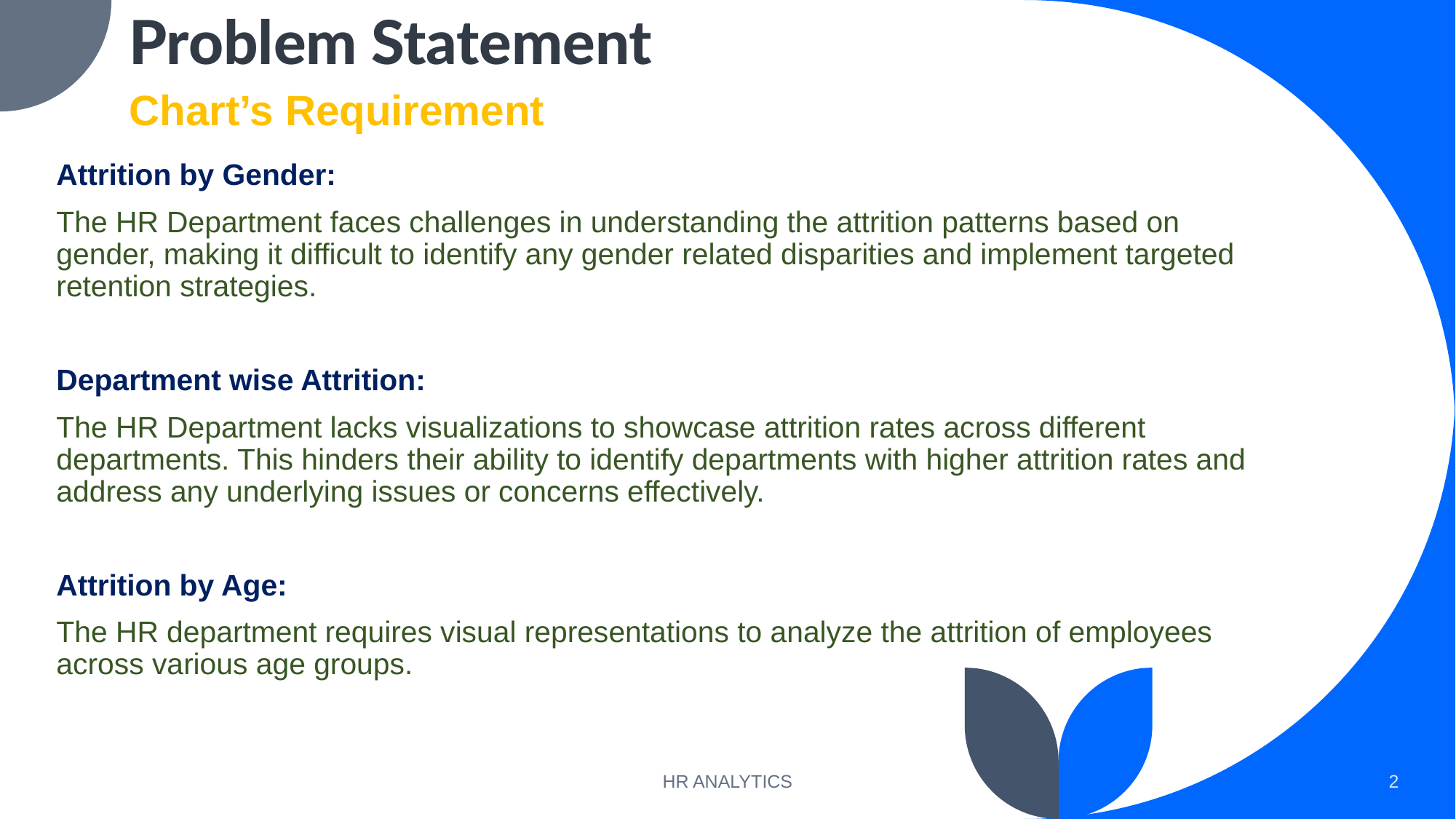

# Problem Statement
Chart’s Requirement
Attrition by Gender:
The HR Department faces challenges in understanding the attrition patterns based on gender, making it difficult to identify any gender related disparities and implement targeted retention strategies.

Department wise Attrition:
The HR Department lacks visualizations to showcase attrition rates across different departments. This hinders their ability to identify departments with higher attrition rates and address any underlying issues or concerns effectively.

Attrition by Age:
The HR department requires visual representations to analyze the attrition of employees across various age groups.

HR ANALYTICS
2